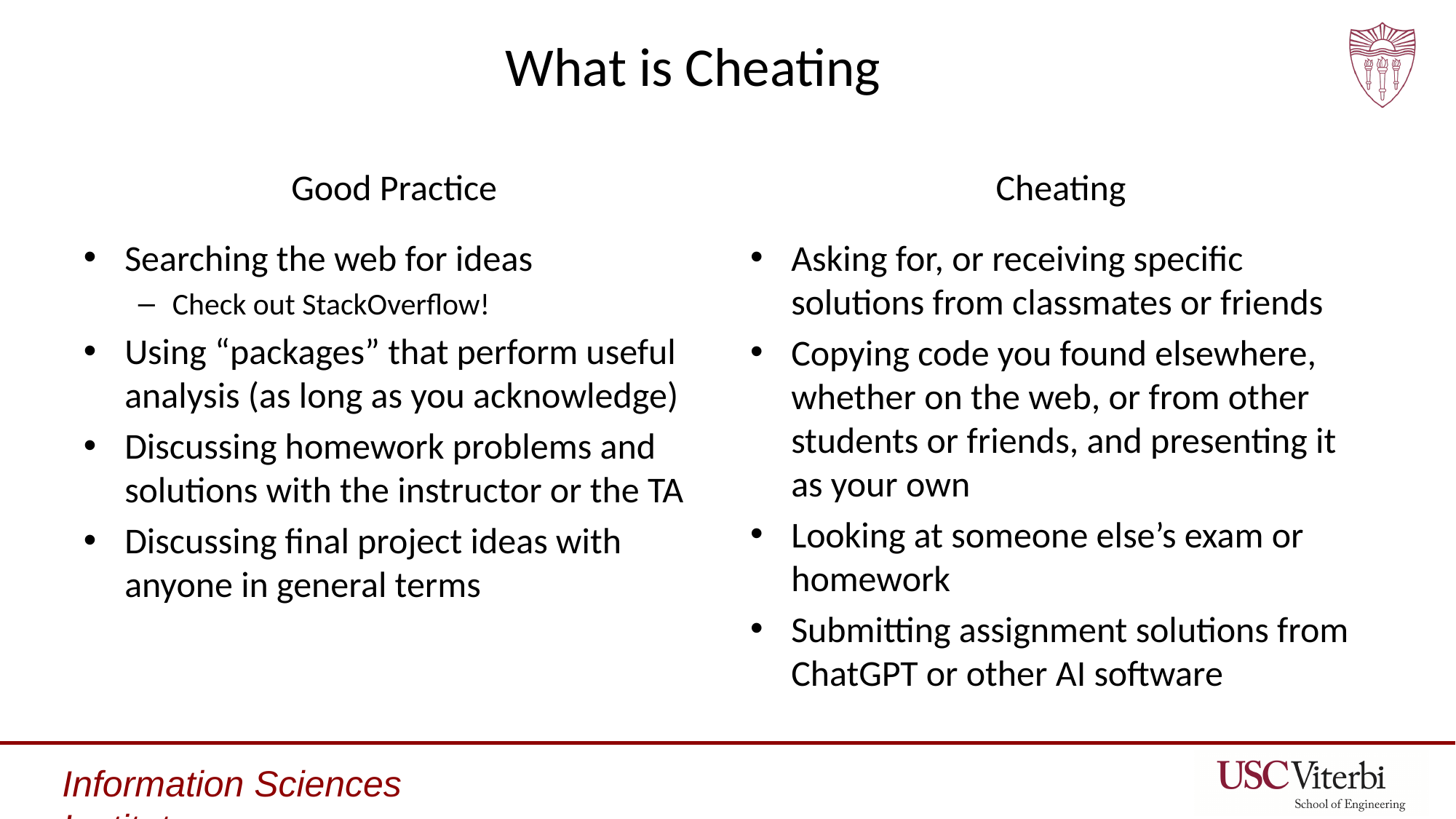

# What is Cheating
Good Practice
Cheating
Searching the web for ideas
Check out StackOverflow!
Using “packages” that perform useful analysis (as long as you acknowledge)
Discussing homework problems and solutions with the instructor or the TA
Discussing final project ideas with anyone in general terms

Asking for, or receiving specific solutions from classmates or friends
Copying code you found elsewhere, whether on the web, or from other students or friends, and presenting it as your own
Looking at someone else’s exam or homework
Submitting assignment solutions from ChatGPT or other AI software